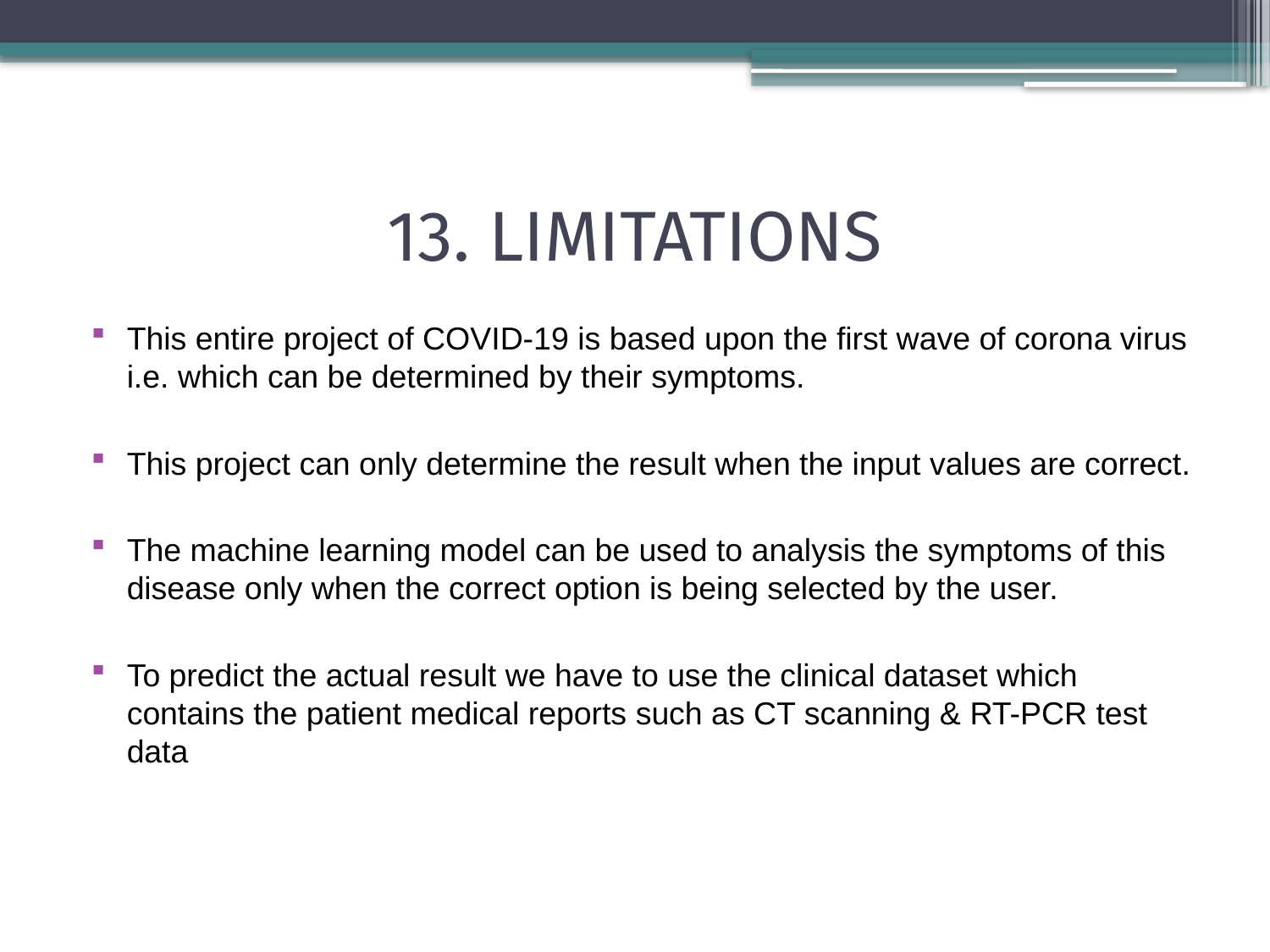

# 13. LIMITATIONS
This entire project of COVID-19 is based upon the first wave of corona virus i.e. which can be determined by their symptoms.

This project can only determine the result when the input values are correct.

The machine learning model can be used to analysis the symptoms of this disease only when the correct option is being selected by the user.

To predict the actual result we have to use the clinical dataset which contains the patient medical reports such as CT scanning & RT-PCR test data